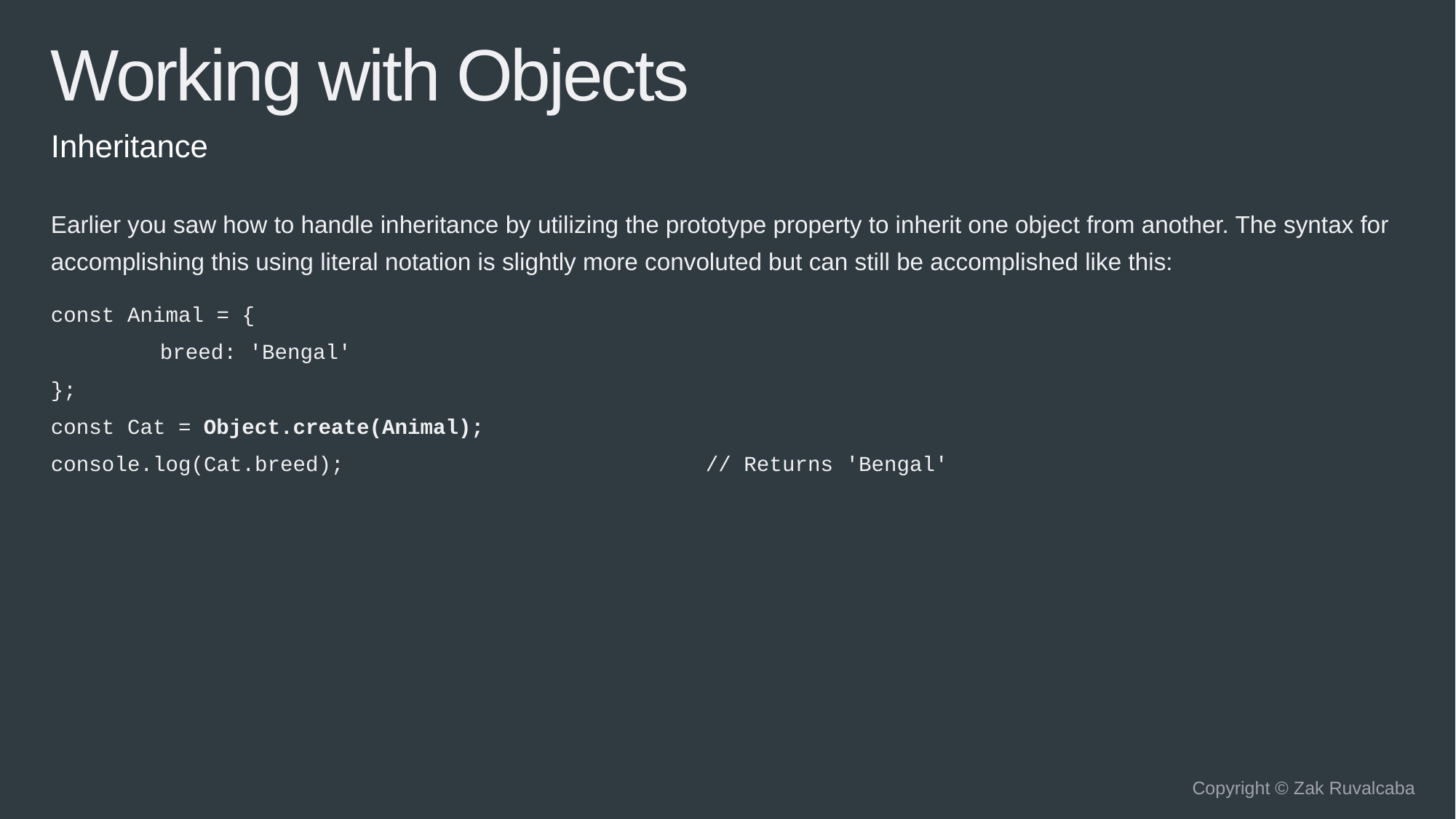

# Working with Objects
Inheritance
Earlier you saw how to handle inheritance by utilizing the prototype property to inherit one object from another. The syntax for accomplishing this using literal notation is slightly more convoluted but can still be accomplished like this:
const Animal = {
	breed: 'Bengal'
};
const Cat = Object.create(Animal);
console.log(Cat.breed);				// Returns 'Bengal'